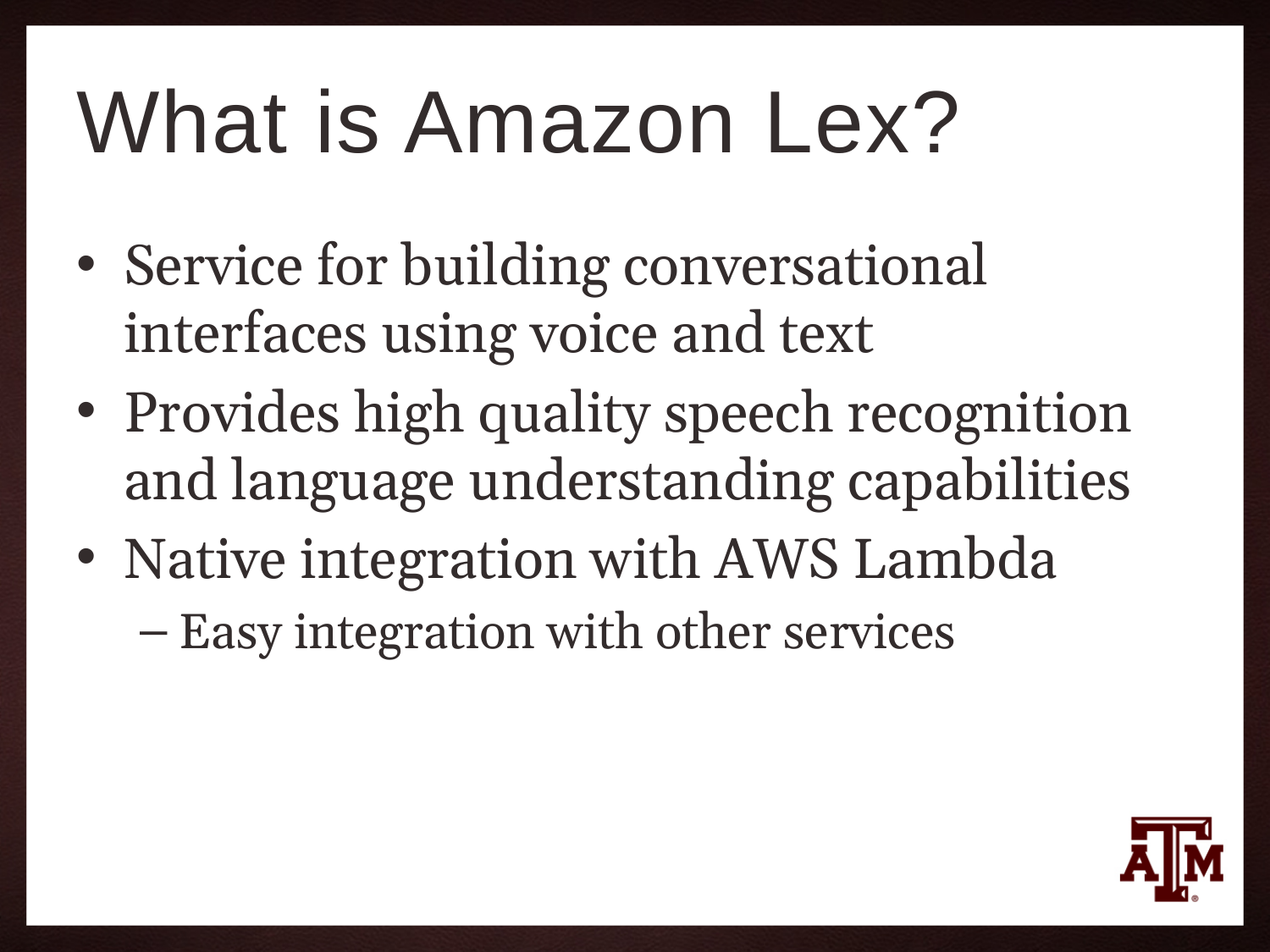

# What is Amazon Lex?
Service for building conversational interfaces using voice and text
Provides high quality speech recognition and language understanding capabilities
Native integration with AWS Lambda
Easy integration with other services